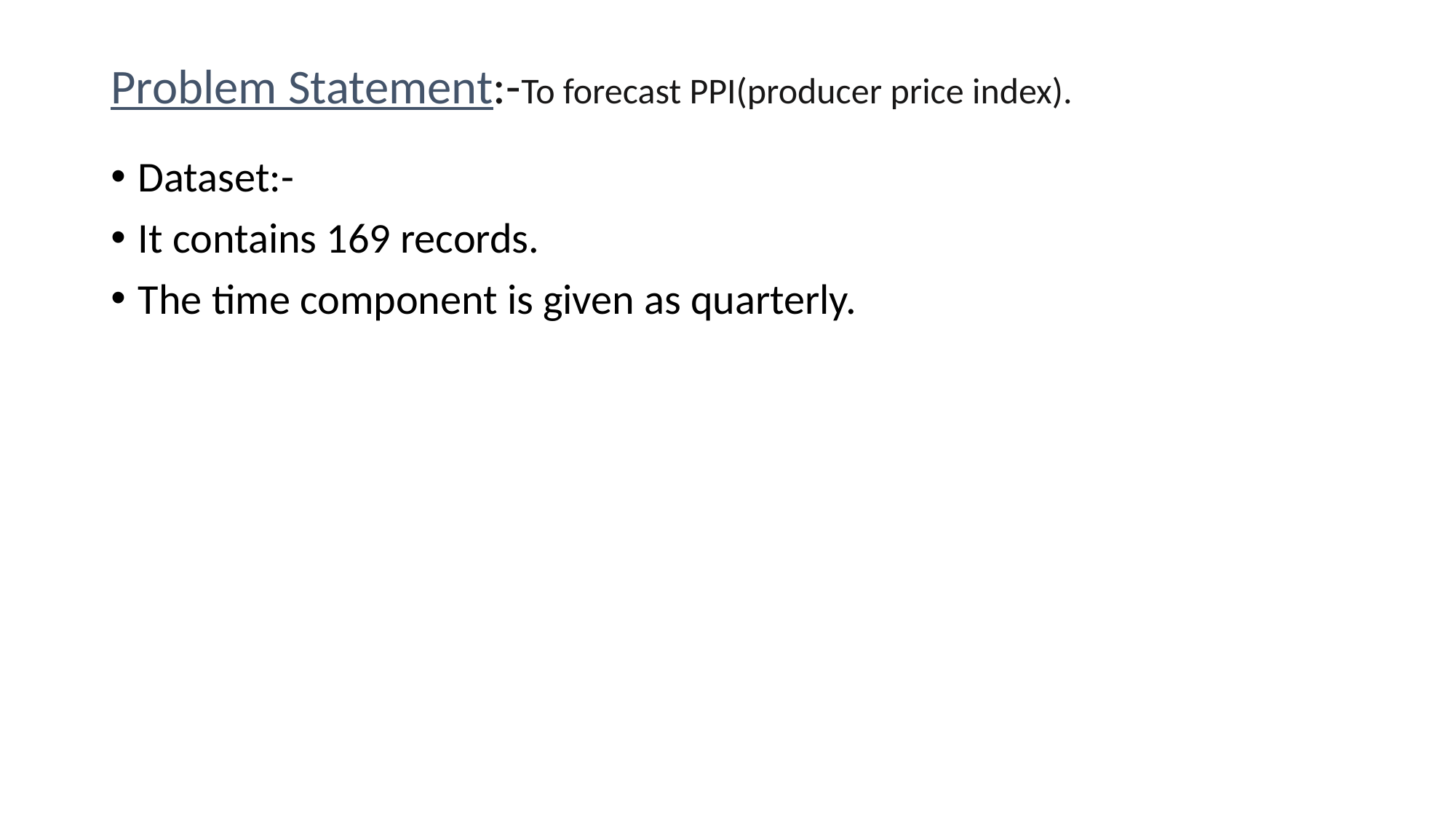

# Problem Statement:-To forecast PPI(producer price index).
Dataset:-
It contains 169 records.
The time component is given as quarterly.